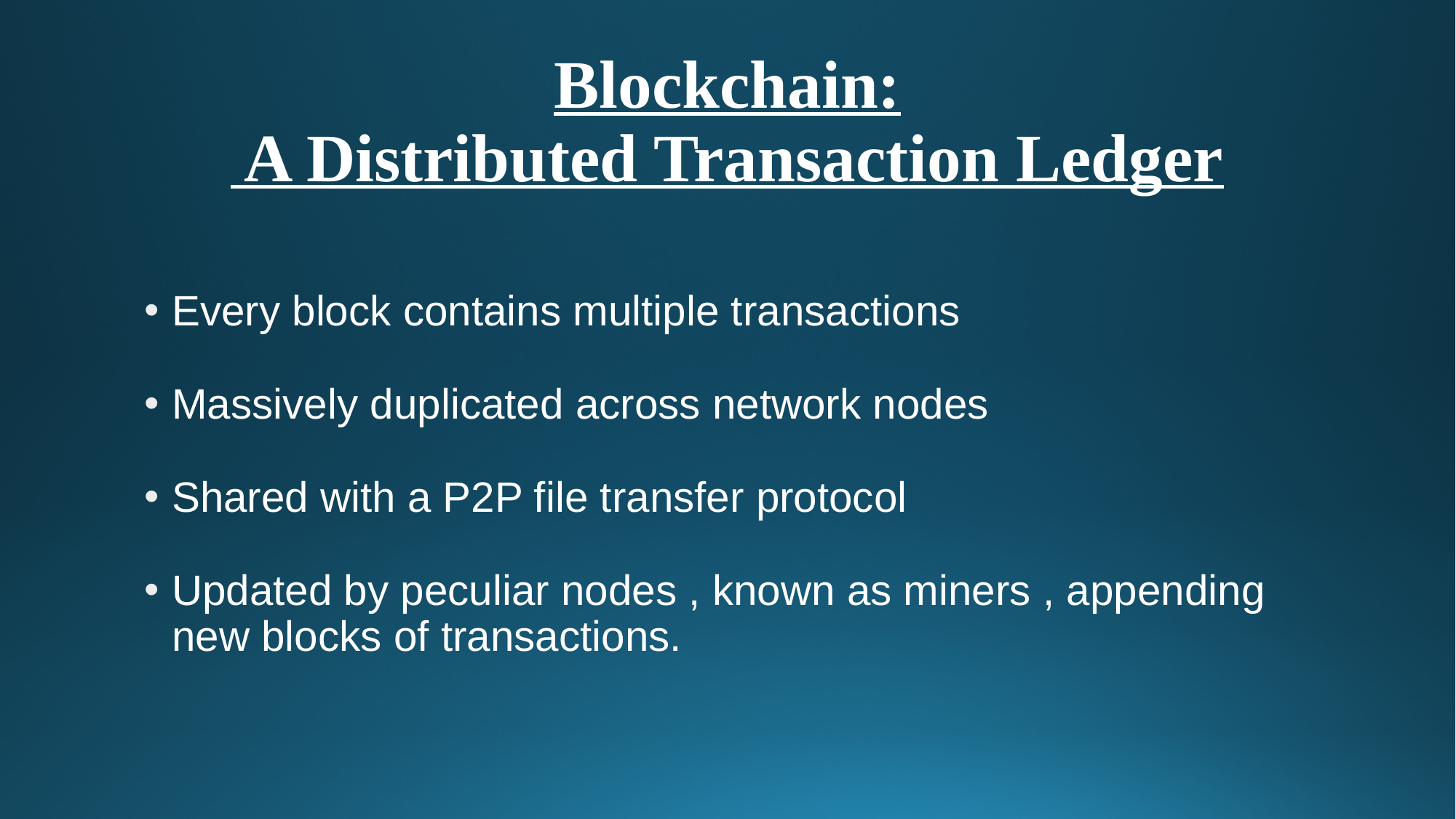

# Blockchain: A Distributed Transaction Ledger

Every block contains multiple transactions

Massively duplicated across network nodes

Shared with a P2P file transfer protocol

Updated by peculiar nodes , known as miners , appending new blocks of transactions.